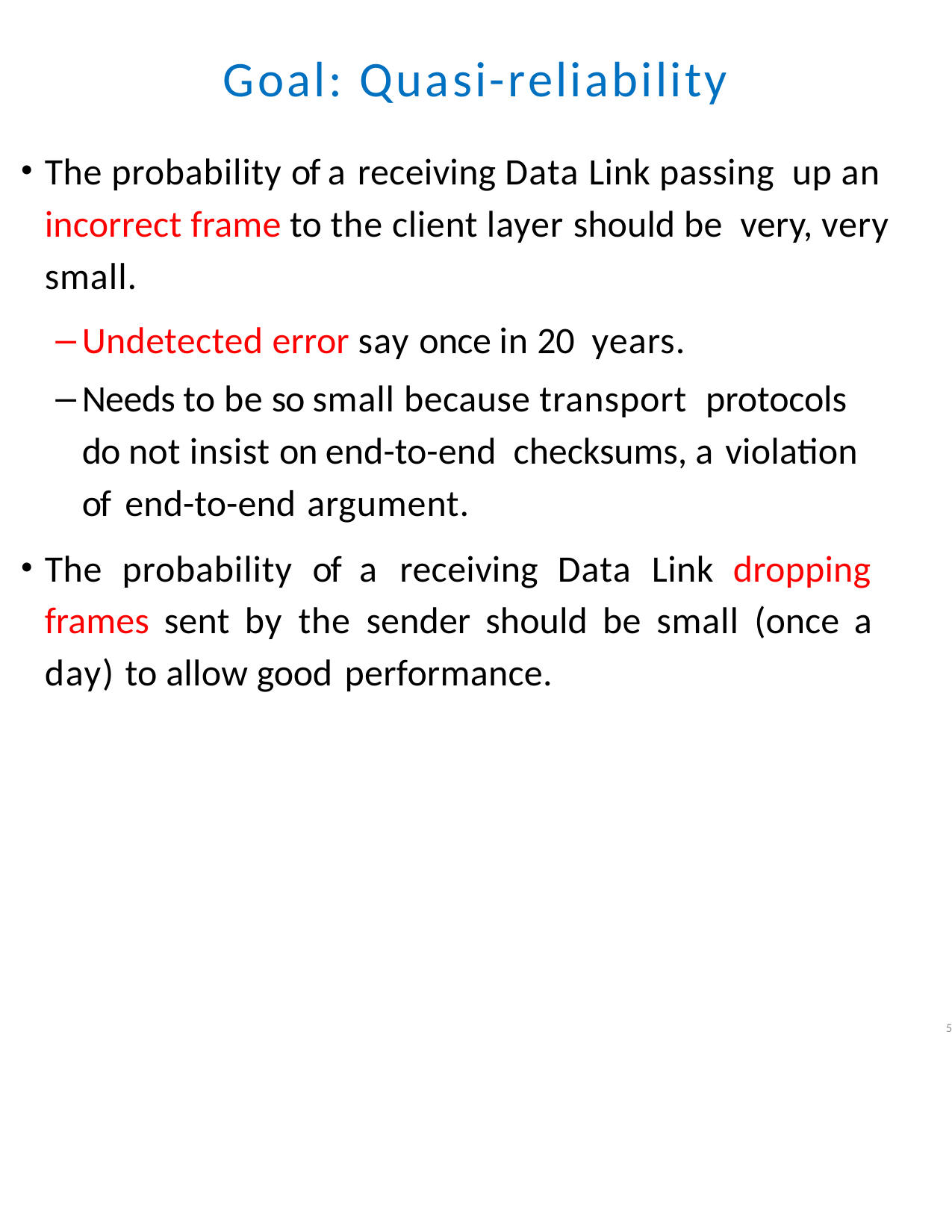

Goal: Quasi-reliability

The probability of a receiving Data Link passing  up an incorrect frame to the client layer should be  very, very small.
Undetected error say once in 20  years.
Needs to be so small because transport  protocols do not insist on end-to-end  checksums, a violation of  end-to-end argument.
The probability of a receiving Data Link dropping  frames sent by the sender should be small (once a  day) to allow good performance.
5